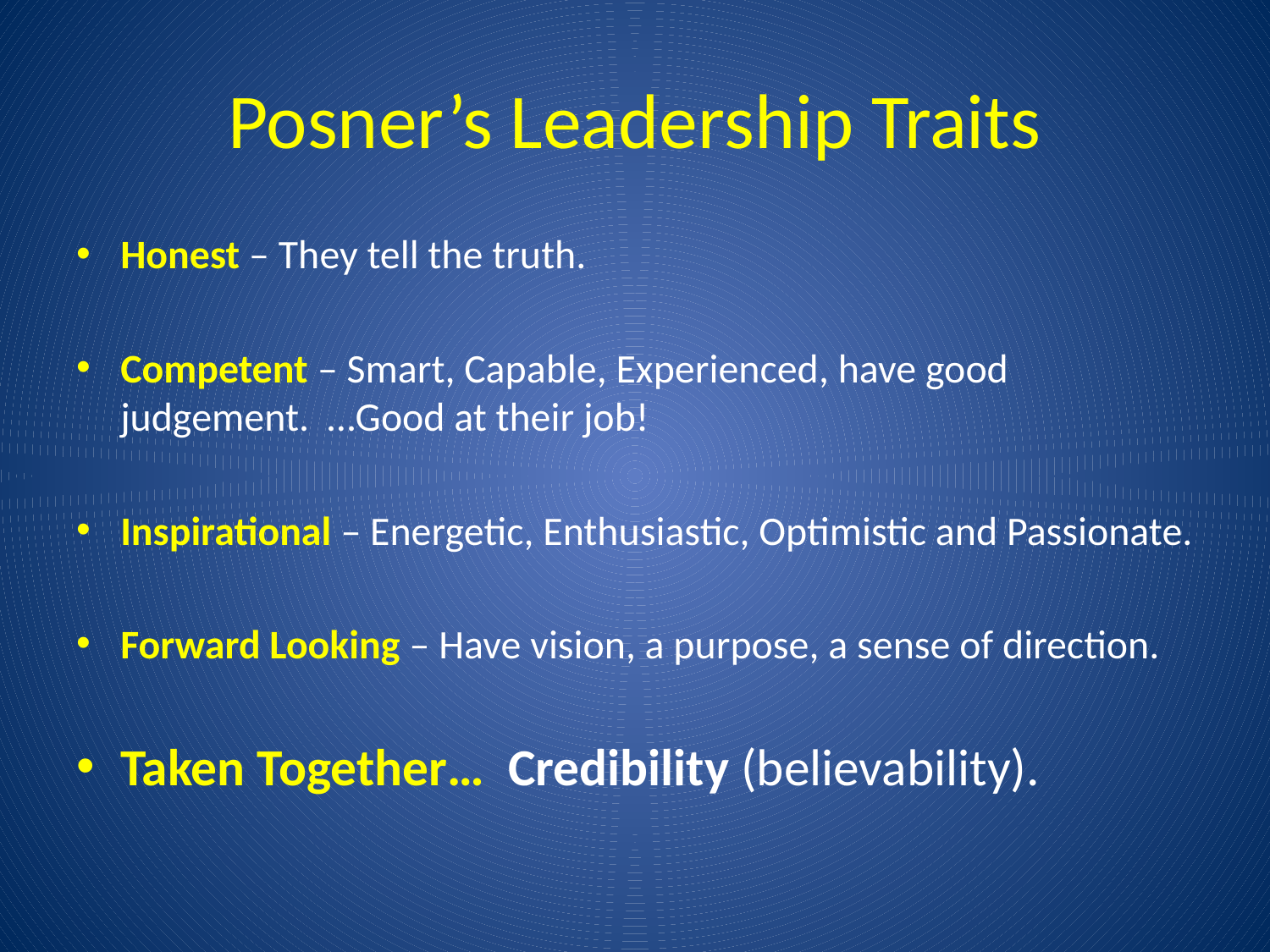

# Posner’s Leadership Traits
Honest – They tell the truth.

Competent – Smart, Capable, Experienced, have good judgement.  …Good at their job!

Inspirational – Energetic, Enthusiastic, Optimistic and Passionate.

Forward Looking – Have vision, a purpose, a sense of direction.

Taken Together…  Credibility (believability).